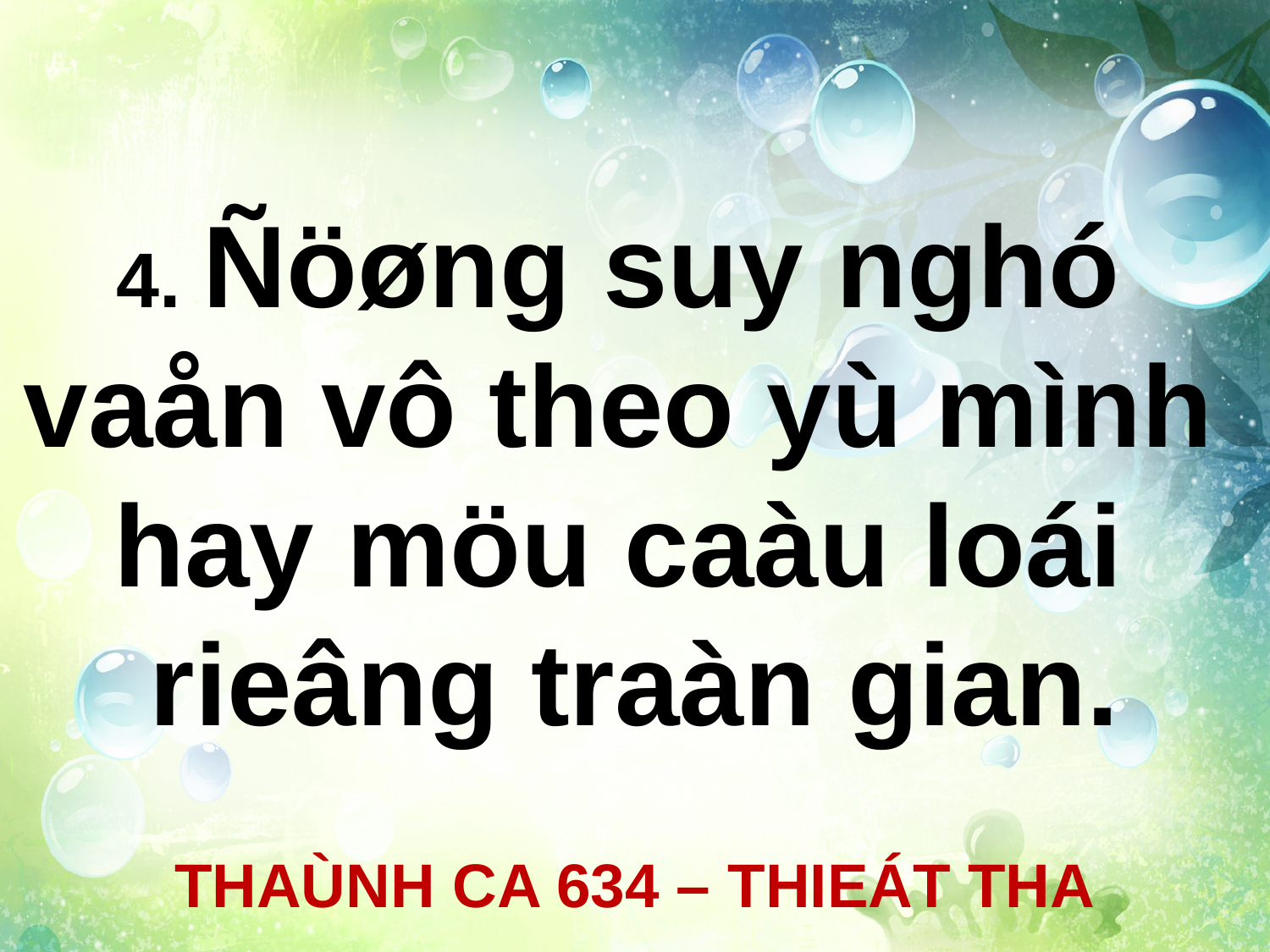

4. Ñöøng suy nghó
vaån vô theo yù mình
hay möu caàu loái
rieâng traàn gian.
THAÙNH CA 634 – THIEÁT THA